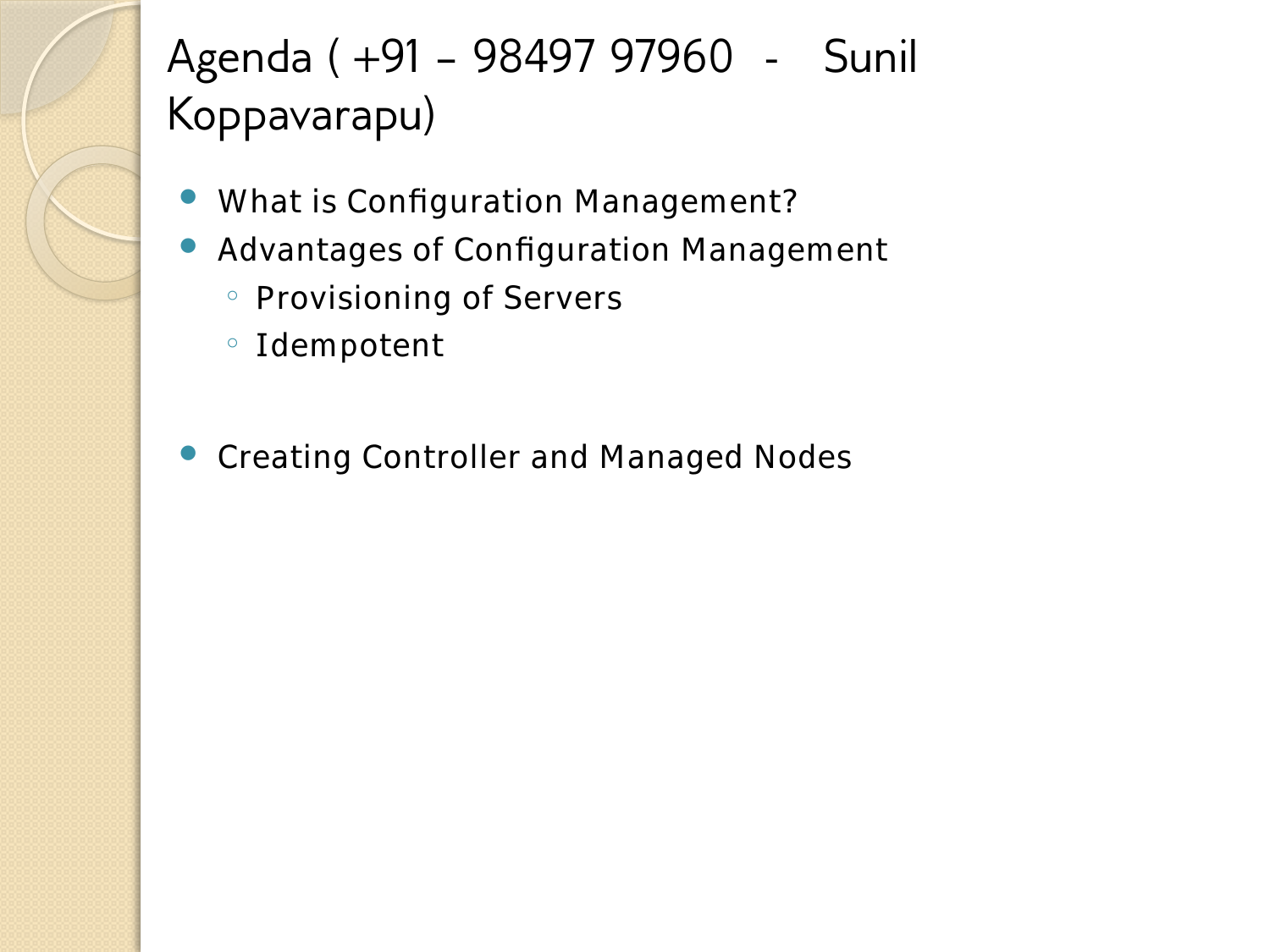

# Agenda ( +91 – 98497 97960  -   Sunil Koppavarapu)

What is Configuration Management?
Advantages of Configuration Management
Provisioning of Servers
Idempotent

Creating Controller and Managed Nodes